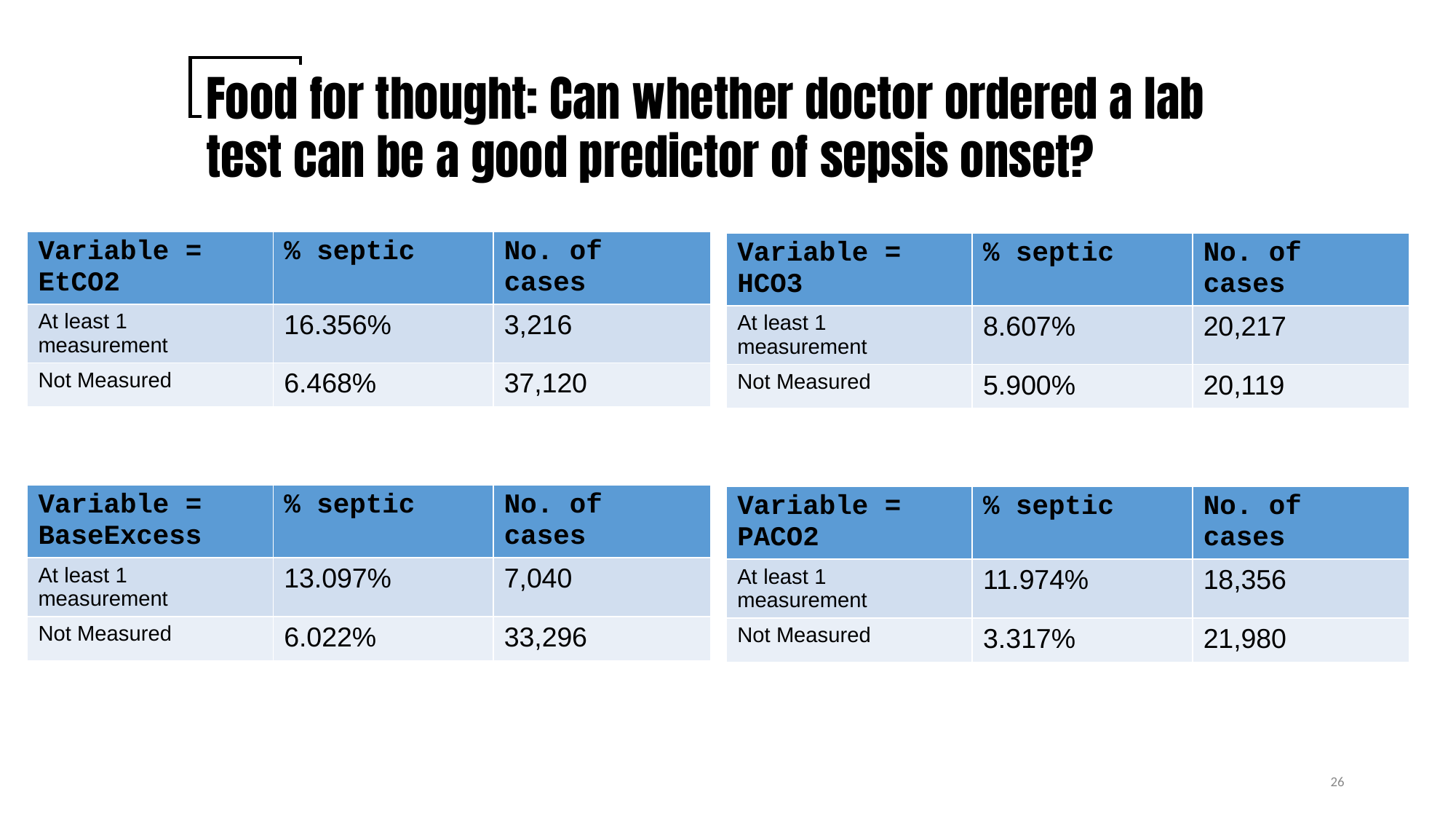

Food for thought: Can whether doctor ordered a lab test can be a good predictor of sepsis onset?
| Variable = EtCO2 | % septic | No. of cases |
| --- | --- | --- |
| At least 1 measurement | 16.356% | 3,216 |
| Not Measured | 6.468% | 37,120 |
| Variable = HCO3 | % septic | No. of cases |
| --- | --- | --- |
| At least 1 measurement | 8.607% | 20,217 |
| Not Measured | 5.900% | 20,119 |
| Variable = BaseExcess | % septic | No. of cases |
| --- | --- | --- |
| At least 1 measurement | 13.097% | 7,040 |
| Not Measured | 6.022% | 33,296 |
| Variable = PACO2 | % septic | No. of cases |
| --- | --- | --- |
| At least 1 measurement | 11.974% | 18,356 |
| Not Measured | 3.317% | 21,980 |
26